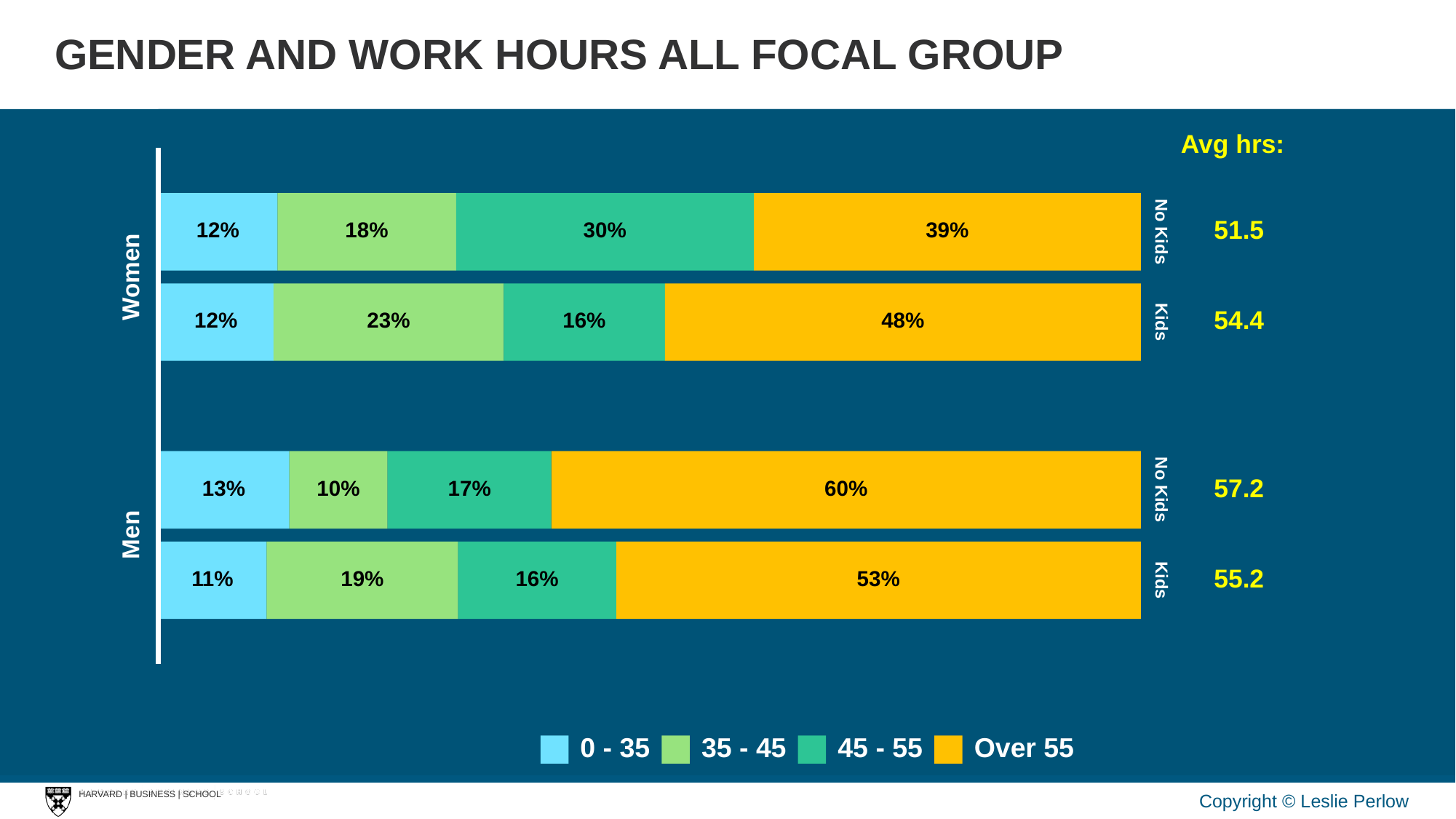

# GENDER AND WORK HOURS ALL FOCAL GROUP

Avg hrs:

51.5
12%
18%
30%
39%
No Kids
Women

54.4
12%
23%
16%
48%
Kids

57.2
13%
10%
17%
60%
No Kids
Men

55.2
11%
19%
16%
53%
Kids

Over 55
0 - 35
35 - 45
45 - 55